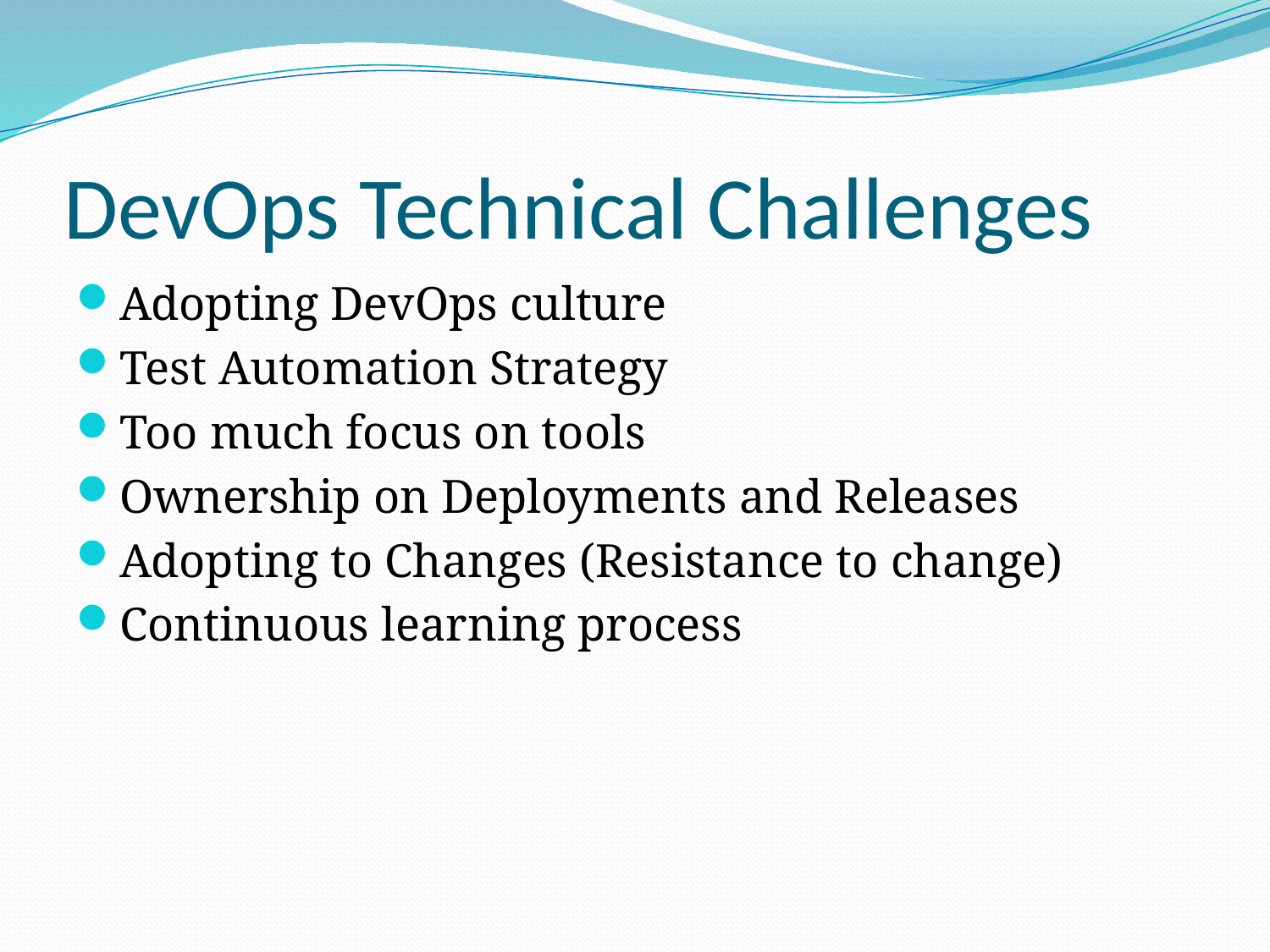

# DevOps Technical Challenges
Adopting DevOps culture
Test Automation Strategy
Too much focus on tools
Ownership on Deployments and Releases
Adopting to Changes (Resistance to change)
Continuous learning process